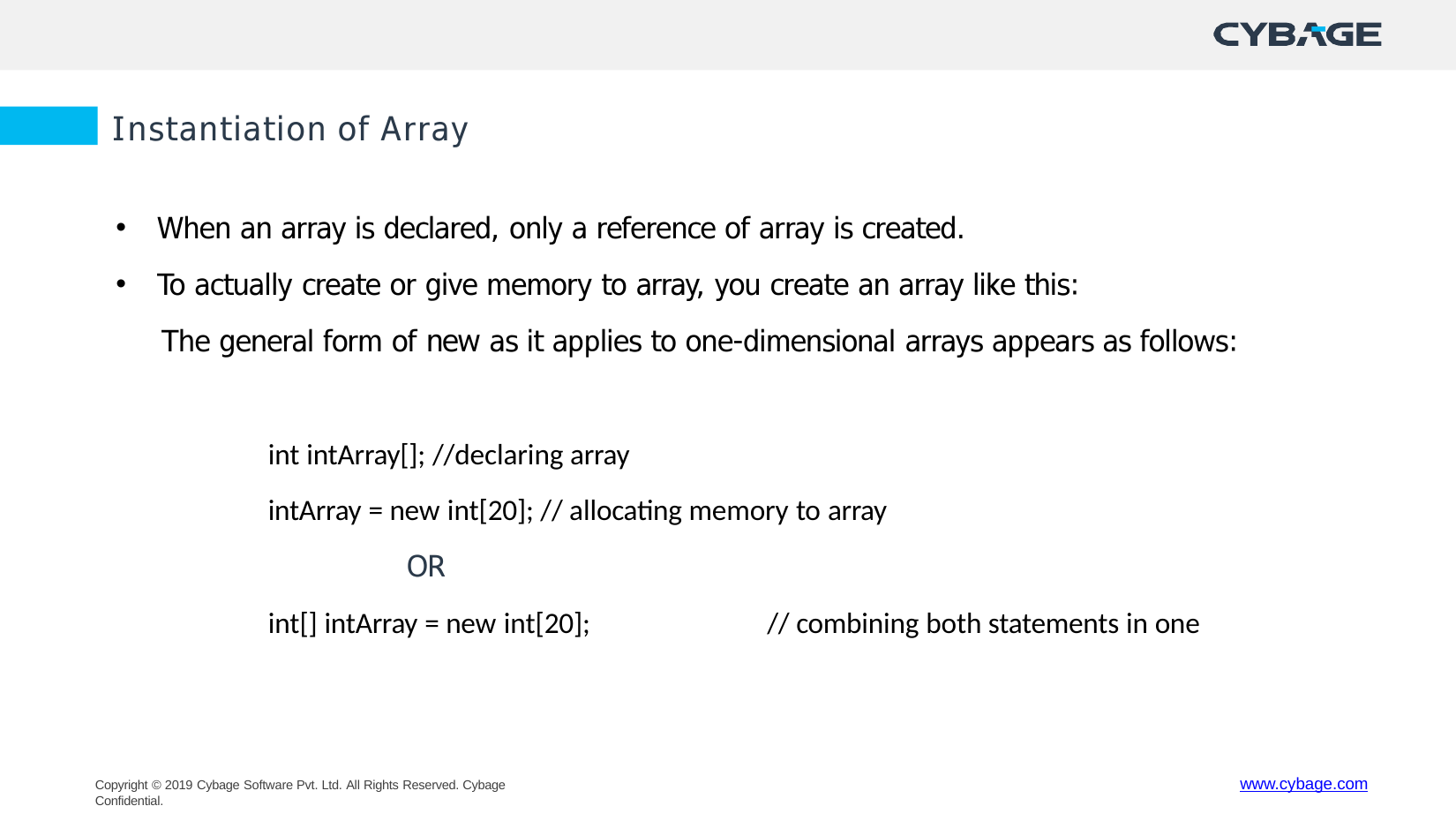

# Instantiation of Array
When an array is declared, only a reference of array is created.
To actually create or give memory to array, you create an array like this:
The general form of new as it applies to one-dimensional arrays appears as follows:

int intArray[]; //declaring array
intArray = new int[20]; // allocating memory to array
OR
int[] intArray = new int[20];	// combining both statements in one
www.cybage.com
Copyright © 2019 Cybage Software Pvt. Ltd. All Rights Reserved. Cybage Confidential.